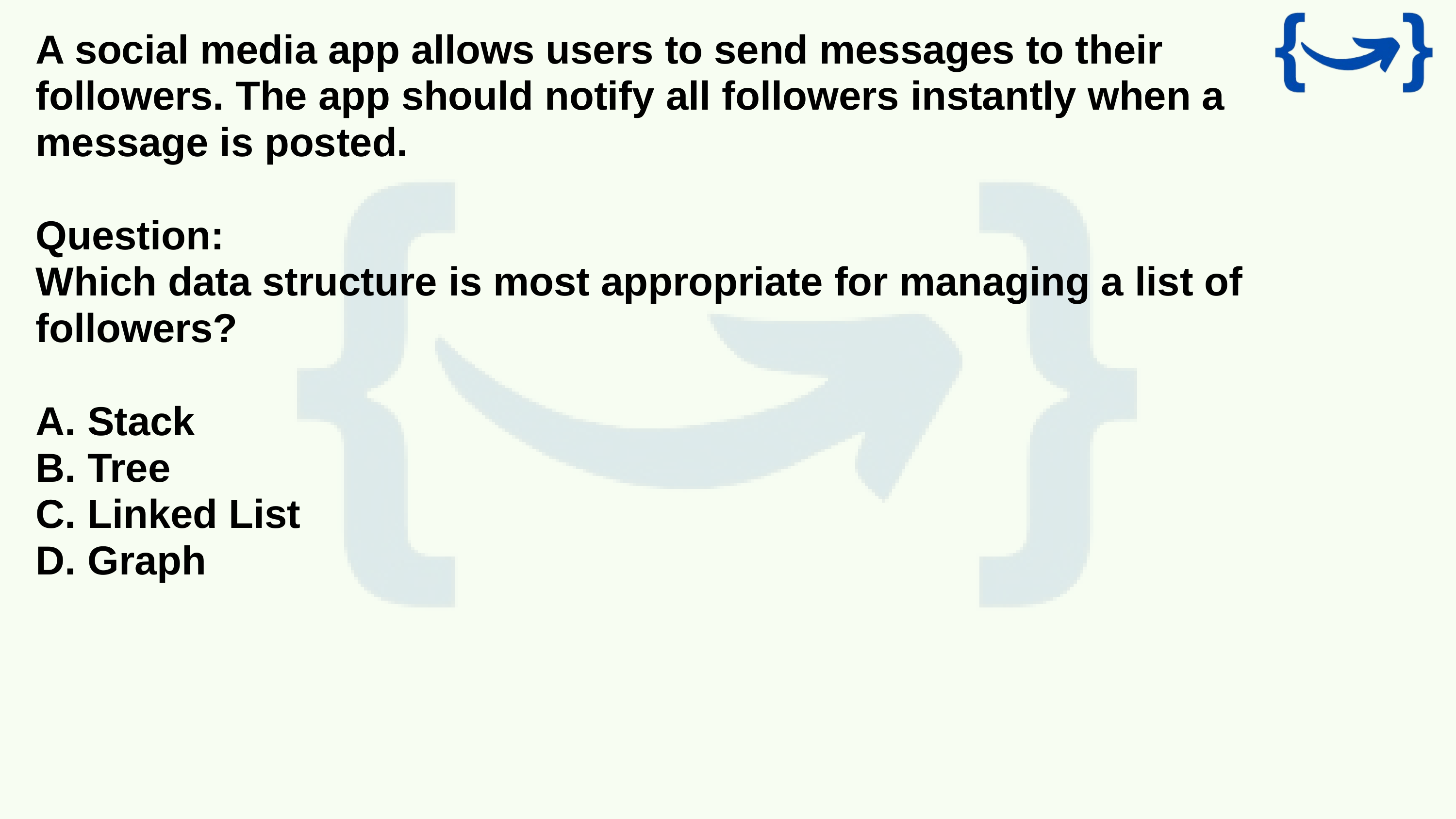

A social media app allows users to send messages to their followers. The app should notify all followers instantly when a message is posted.

Question:
Which data structure is most appropriate for managing a list of followers?

A. Stack
B. Tree
C. Linked List
D. Graph